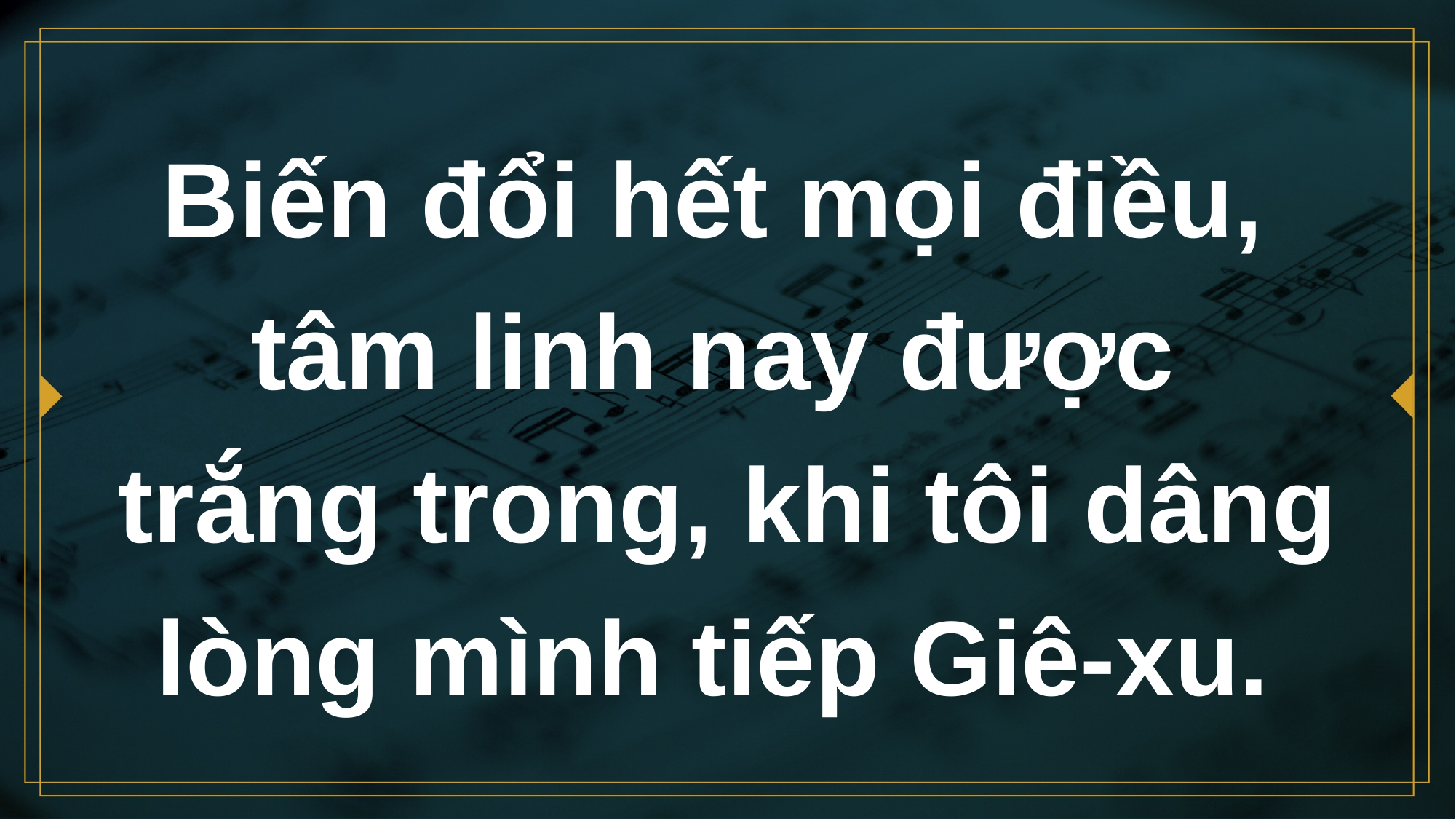

# Biến đổi hết mọi điều,
tâm linh nay được
trắng trong, khi tôi dâng lòng mình tiếp Giê-xu.